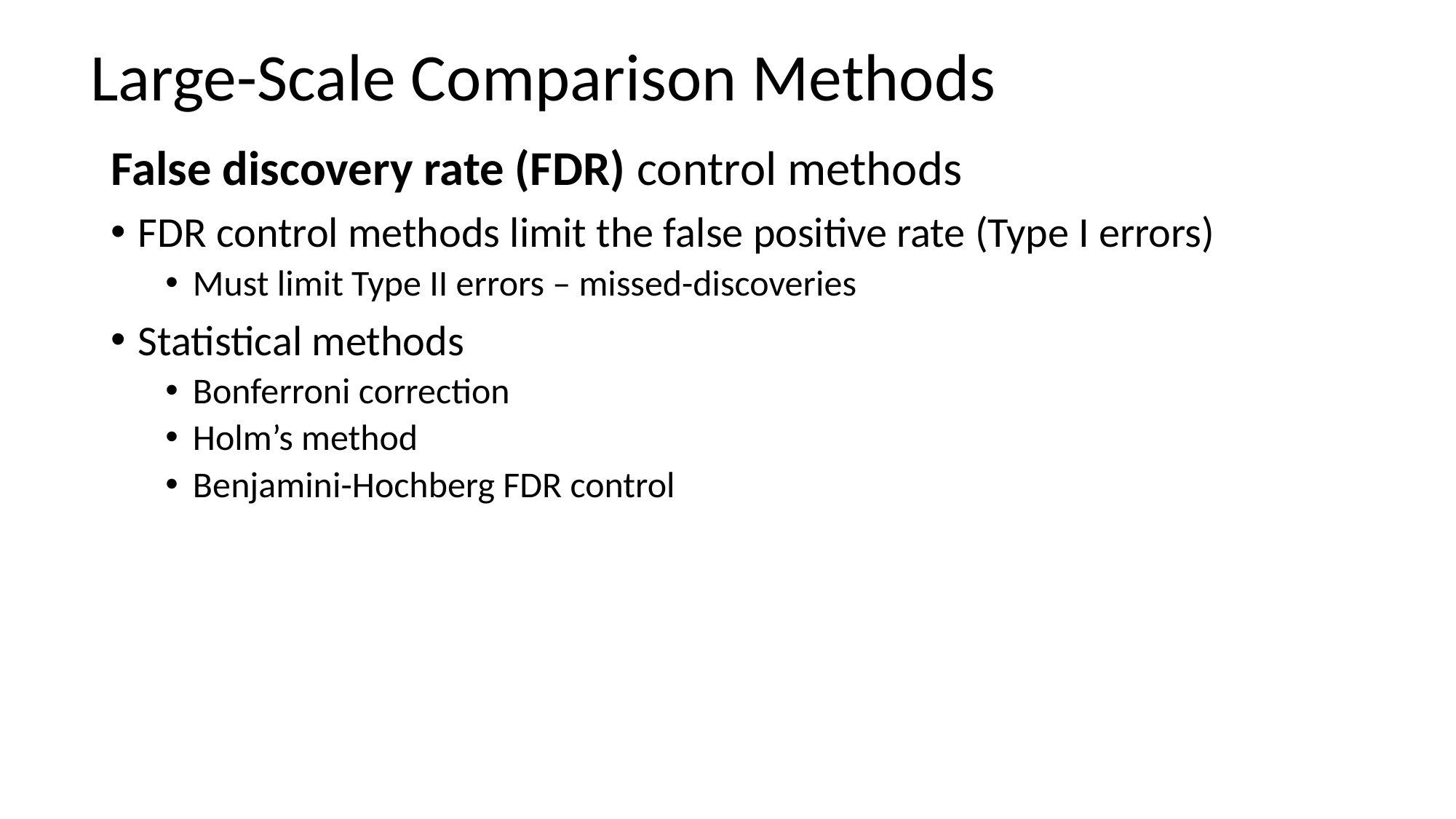

Large-Scale Comparison Methods
False discovery rate (FDR) control methods
FDR control methods limit the false positive rate (Type I errors)
Must limit Type II errors – missed-discoveries
Statistical methods
Bonferroni correction
Holm’s method
Benjamini-Hochberg FDR control